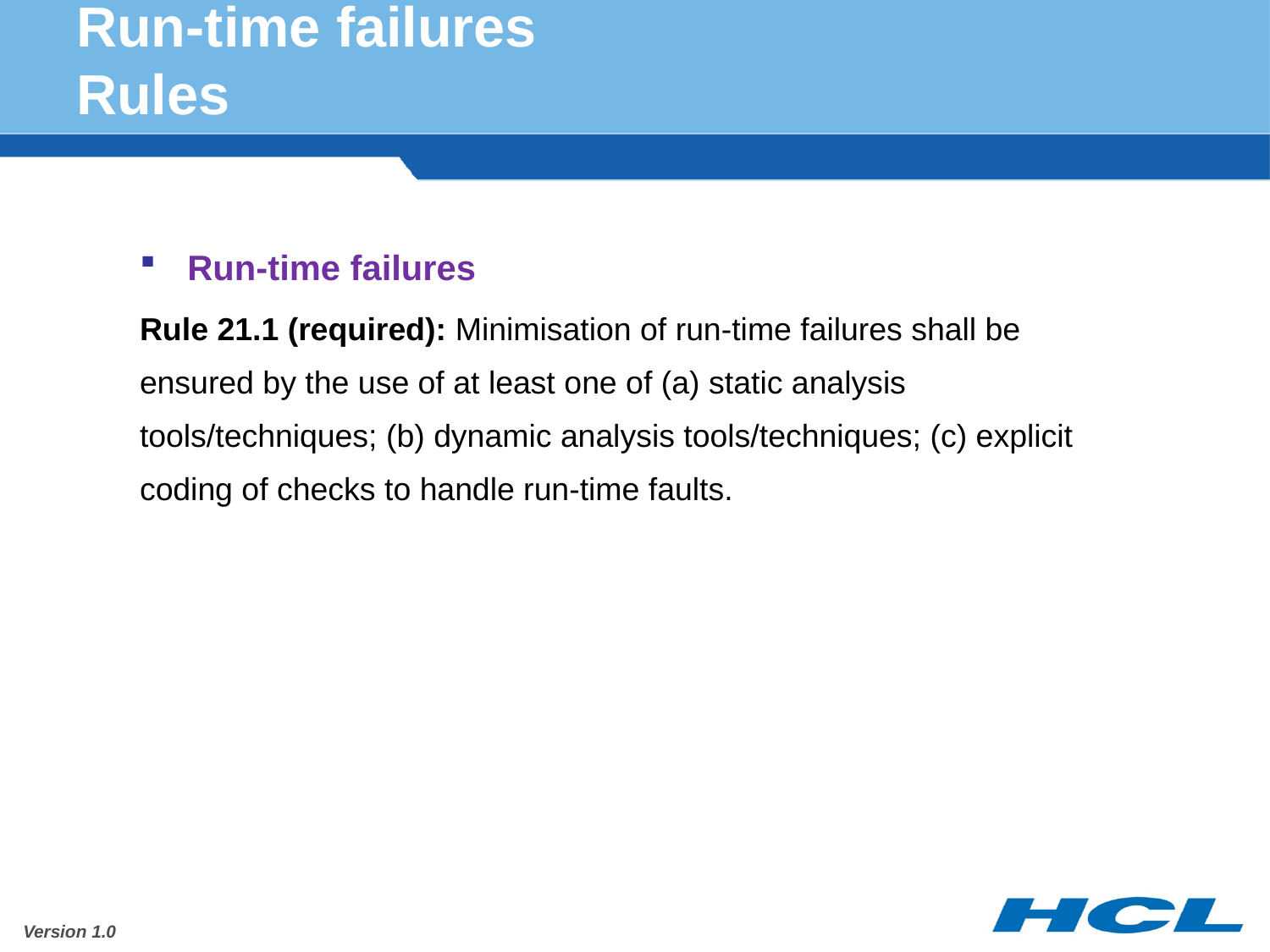

# Run-time failures Rules
Run-time failures
Rule 21.1 (required): Minimisation of run-time failures shall be ensured by the use of at least one of (a) static analysis tools/techniques; (b) dynamic analysis tools/techniques; (c) explicit coding of checks to handle run-time faults.
69